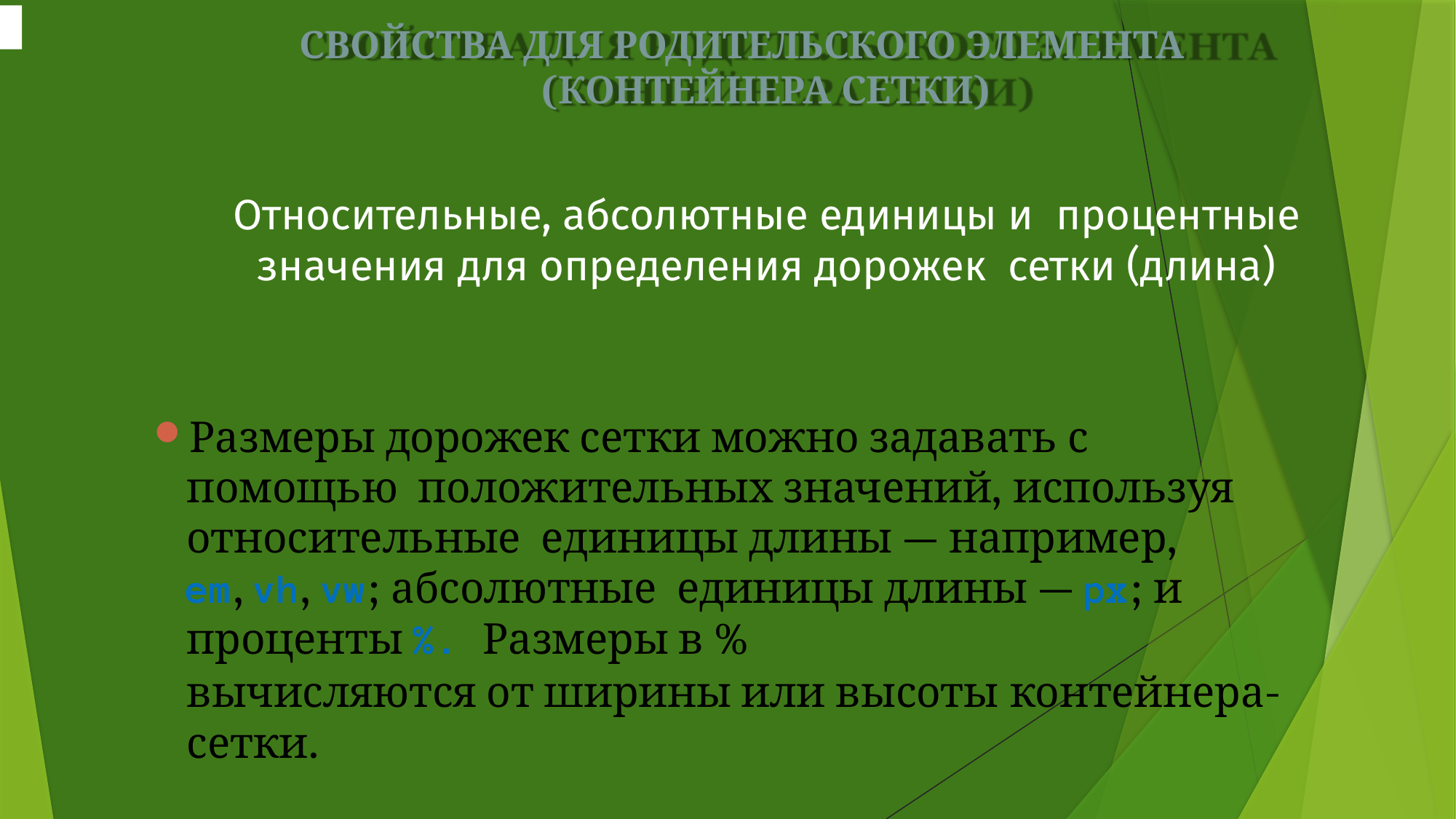

СВОЙСТВА ДЛЯ РОДИТЕЛЬСКОГО ЭЛЕМЕНТА  (КОНТЕЙНЕРА СЕТКИ)

# Относительные, абсолютные единицы и  процентные значения для определения дорожек  сетки (длина)
Размеры дорожек сетки можно задавать с помощью  положительных значений, используя относительные  единицы длины — например, em, vh, vw; абсолютные  единицы длины — px; и проценты %. Размеры в %
вычисляются от ширины или высоты контейнера-сетки.